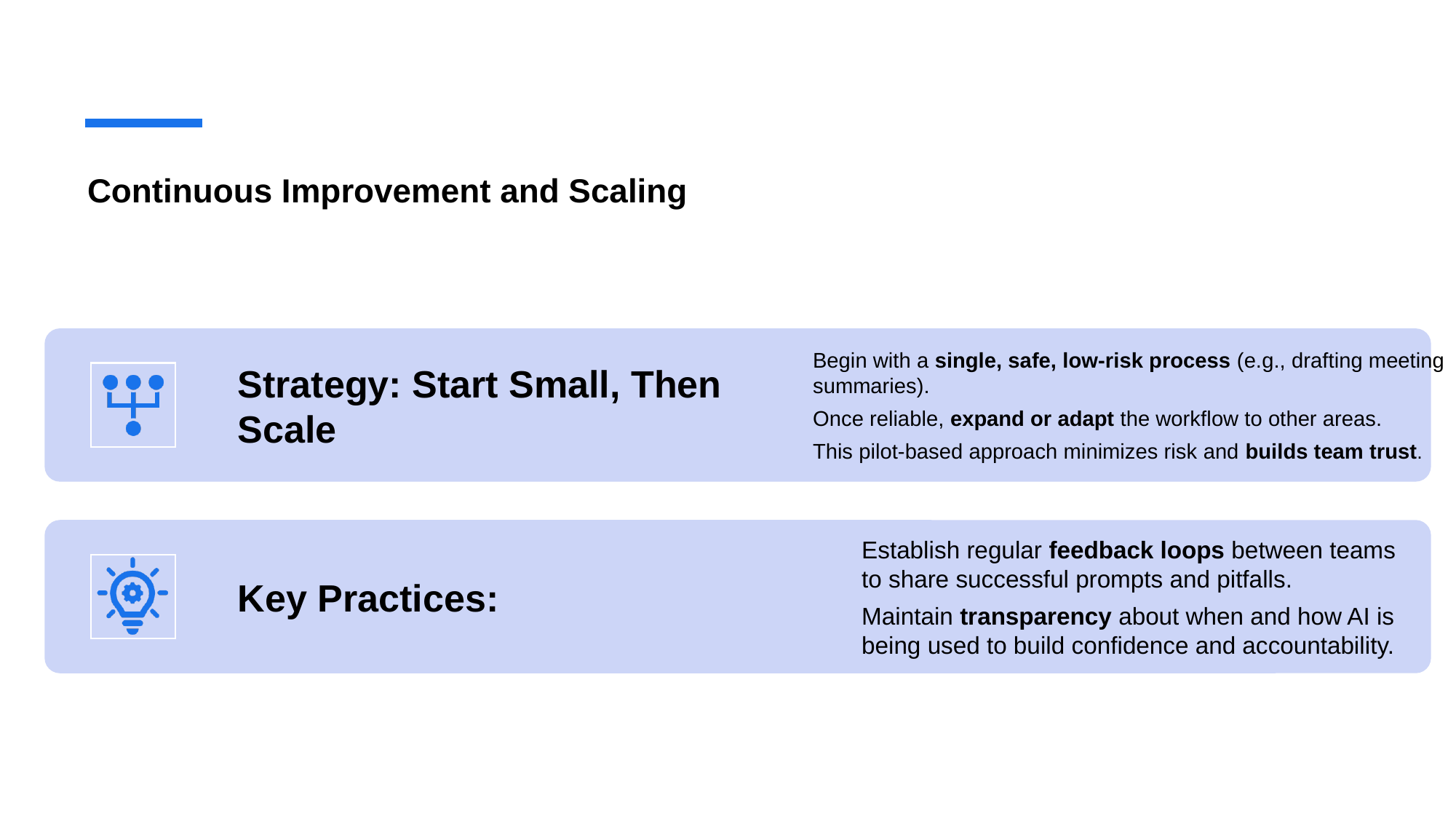

# Continuous Improvement and Scaling
Strategy: Start Small, Then Scale
Begin with a single, safe, low-risk process (e.g., drafting meeting summaries).
Once reliable, expand or adapt the workflow to other areas.
This pilot-based approach minimizes risk and builds team trust.
Key Practices:
Establish regular feedback loops between teams to share successful prompts and pitfalls.
Maintain transparency about when and how AI is being used to build confidence and accountability.